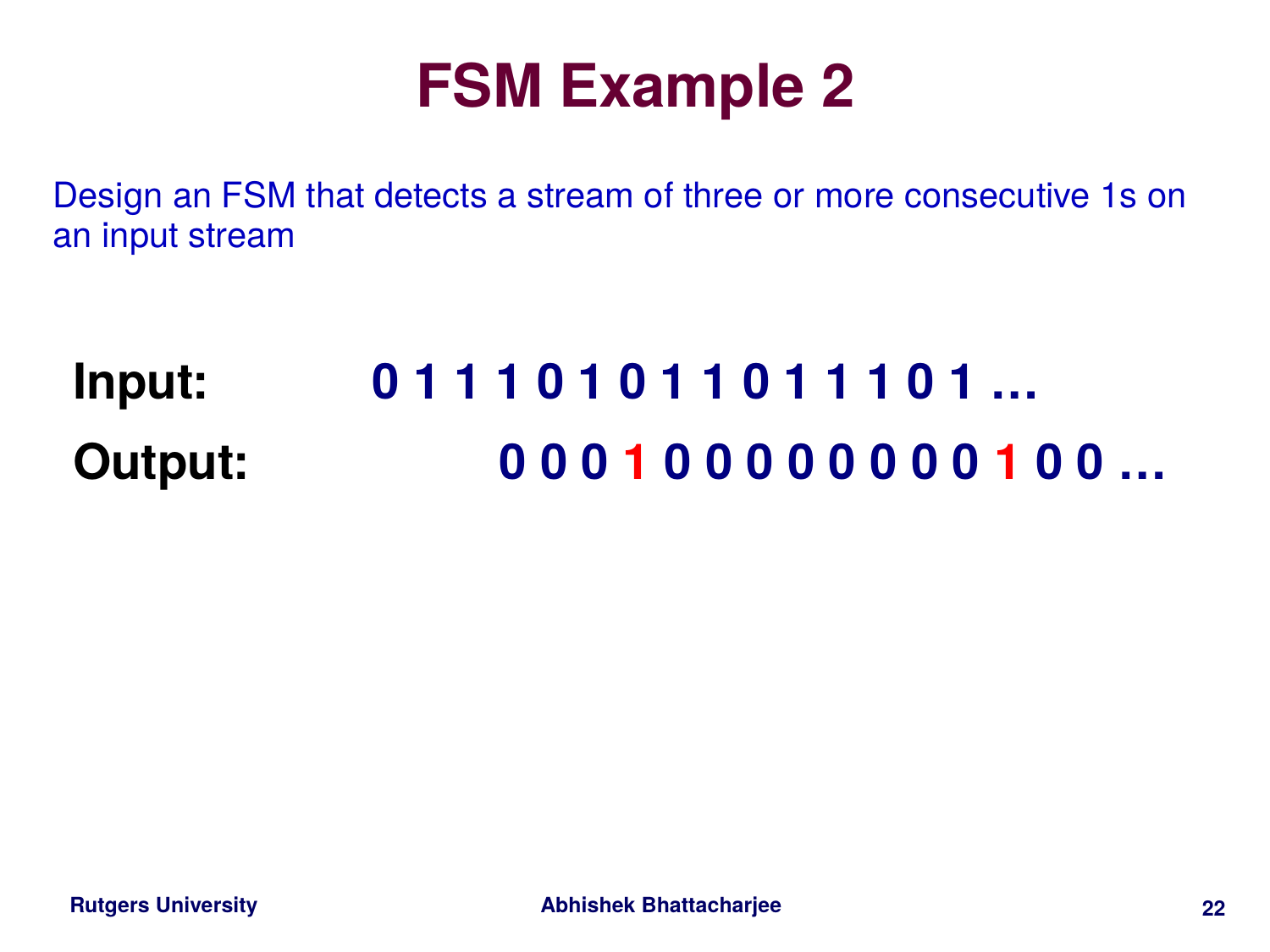

# FSM Example 2
Design an FSM that detects a stream of three or more consecutive 1s on an input stream
Input: 		0 1 1 1 0 1 0 1 1 0 1 1 1 0 1 …
Output:		0 0 0 1 0 0 0 0 0 0 0 0 1 0 0 …